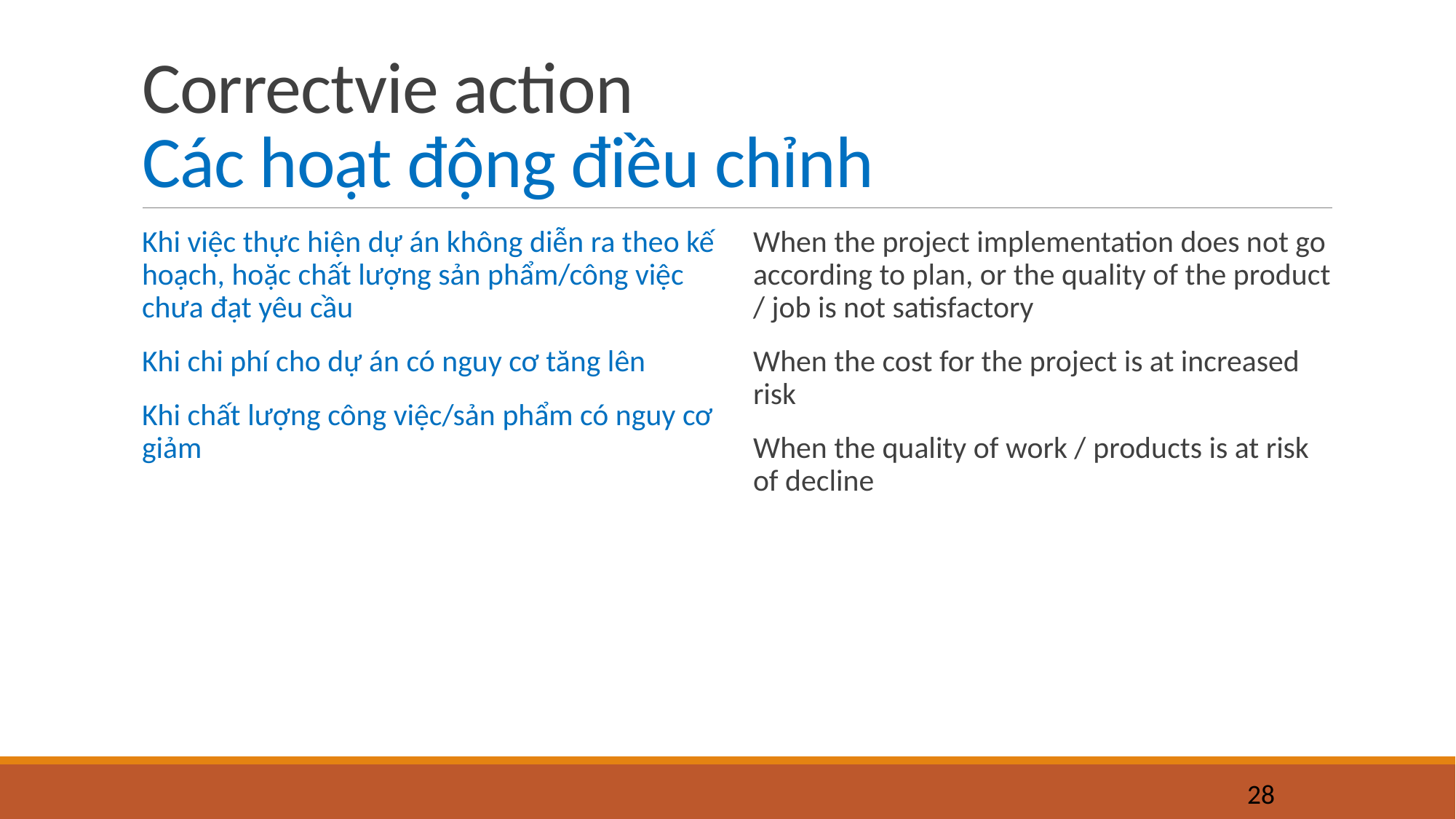

# Correctvie action Các hoạt động điều chỉnh
Khi việc thực hiện dự án không diễn ra theo kế hoạch, hoặc chất lượng sản phẩm/công việc chưa đạt yêu cầu
Khi chi phí cho dự án có nguy cơ tăng lên
Khi chất lượng công việc/sản phẩm có nguy cơ giảm
When the project implementation does not go according to plan, or the quality of the product / job is not satisfactory
When the cost for the project is at increased risk
When the quality of work / products is at risk of decline
28